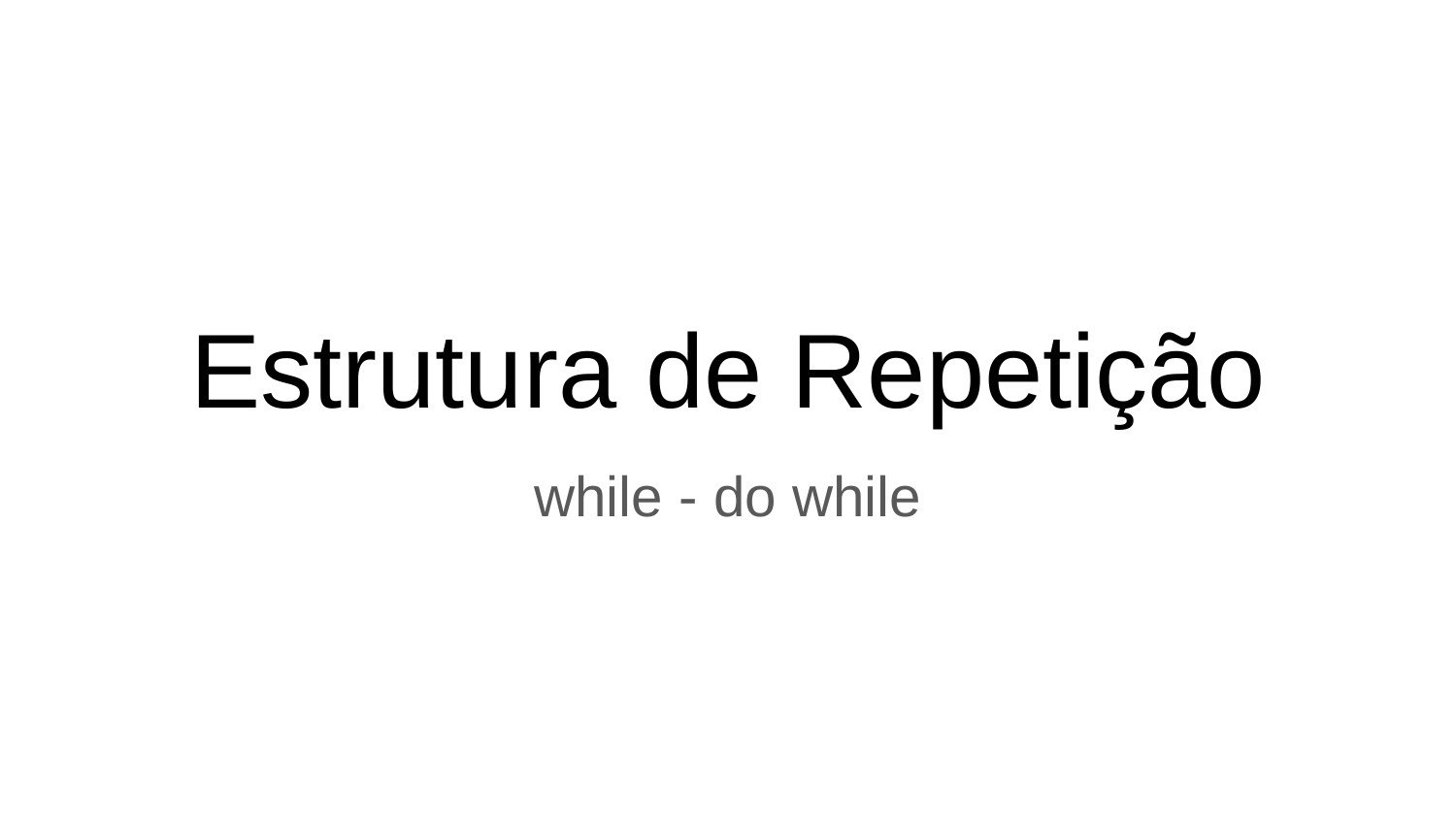

# Estrutura de Repetição
while - do while